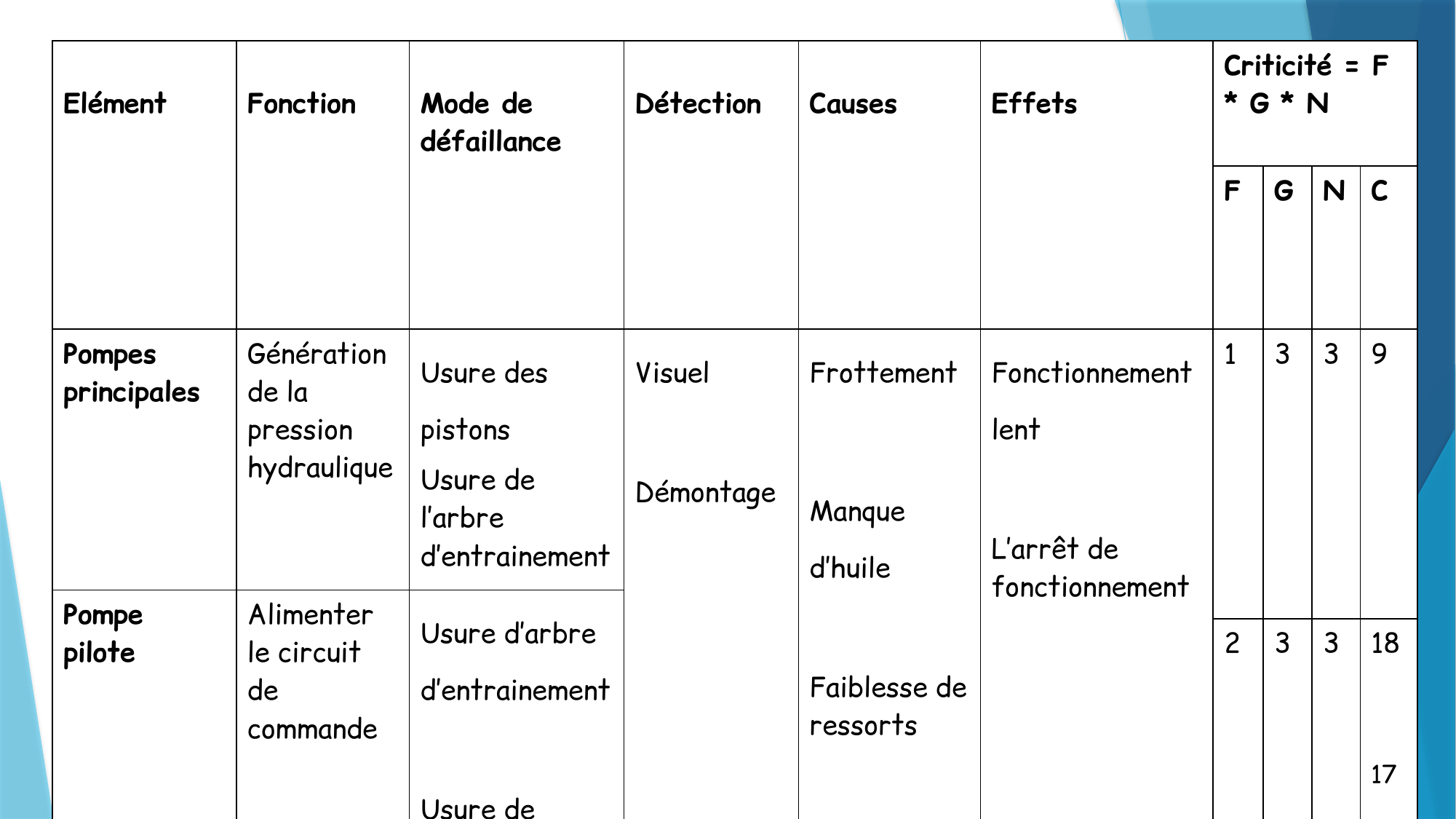

| Elément | Fonction | Mode de défaillance | Détection | Causes | Effets | Criticité = F \* G \* N |  |  |  |
| --- | --- | --- | --- | --- | --- | --- | --- | --- | --- |
|  |  |  |  |  |  | F | G | N | C |
| Pompes principales | Génération de la pression hydraulique | Usure des pistons Usure de l’arbre d’entrainement | Visuel Démontage | Frottement Manque d’huile Faiblesse de ressorts | Fonctionnement lent L’arrêt de fonctionnement | 1 | 3 | 3 | 9 |
| Pompe pilote | Alimenter le circuit de commande | Usure d’arbre d’entrainement Usure de cavité de pompe pilote |  |  |  |  |  |  |  |
|  |  |  |  |  |  | 2 | 3 | 3 | 18 |
17